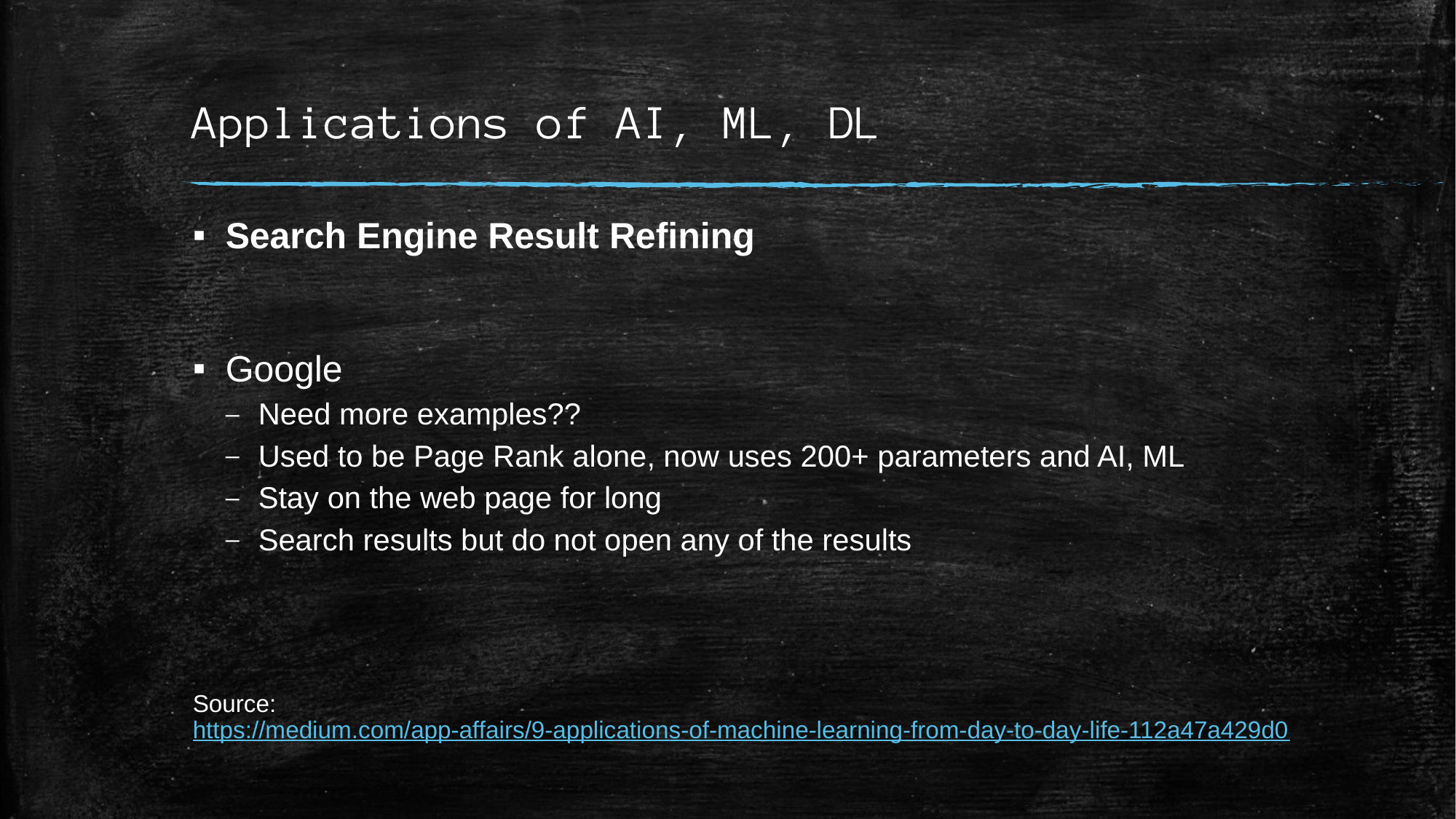

# Applications of AI, ML, DL
Search Engine Result Refining

Google
Need more examples??
Used to be Page Rank alone, now uses 200+ parameters and AI, ML
Stay on the web page for long
Search results but do not open any of the results

Source: https://medium.com/app-affairs/9-applications-of-machine-learning-from-day-to-day-life-112a47a429d0